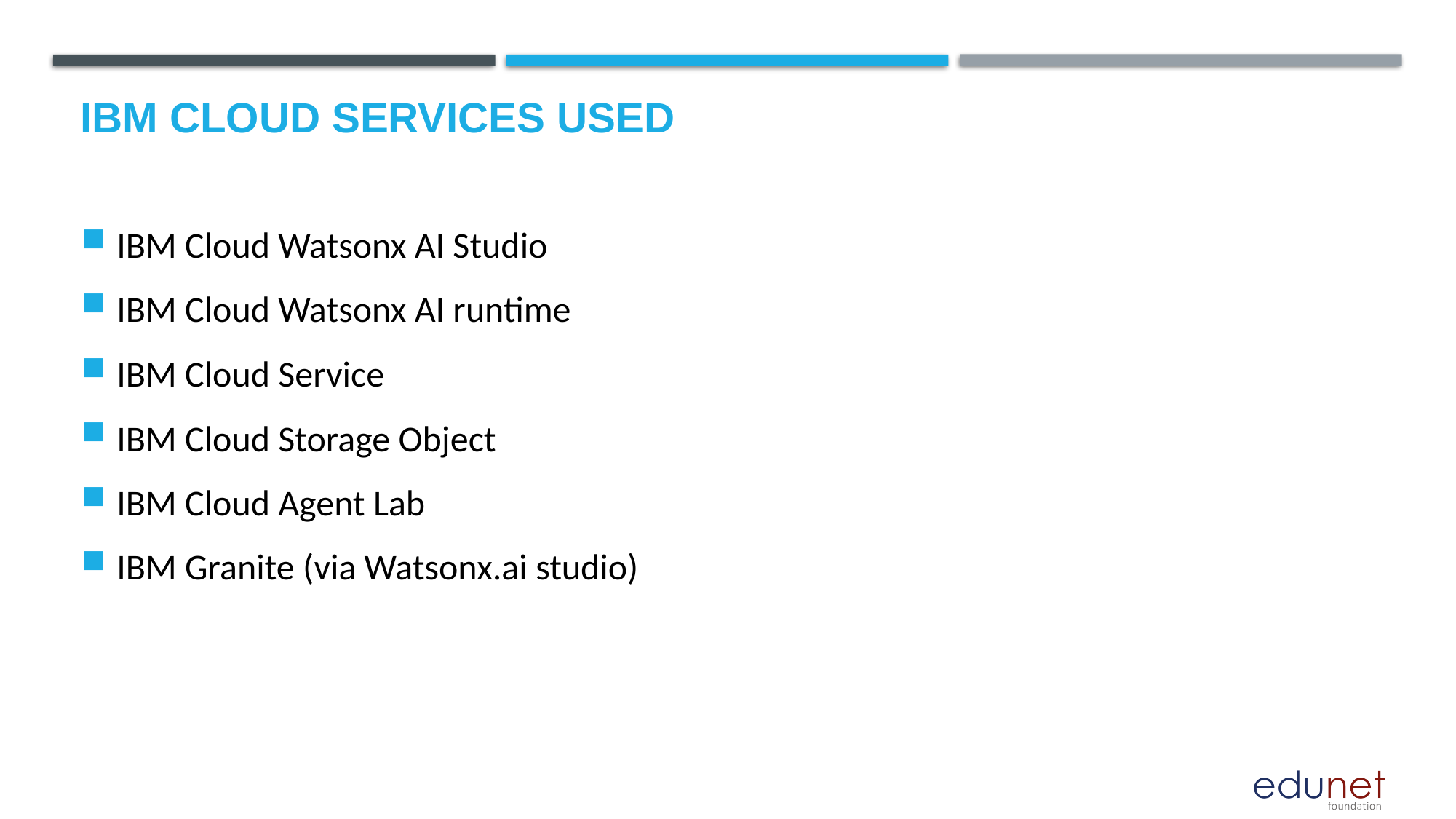

# IBM cloud services used
IBM Cloud Watsonx AI Studio
IBM Cloud Watsonx AI runtime
IBM Cloud Service
IBM Cloud Storage Object
IBM Cloud Agent Lab
IBM Granite (via Watsonx.ai studio)